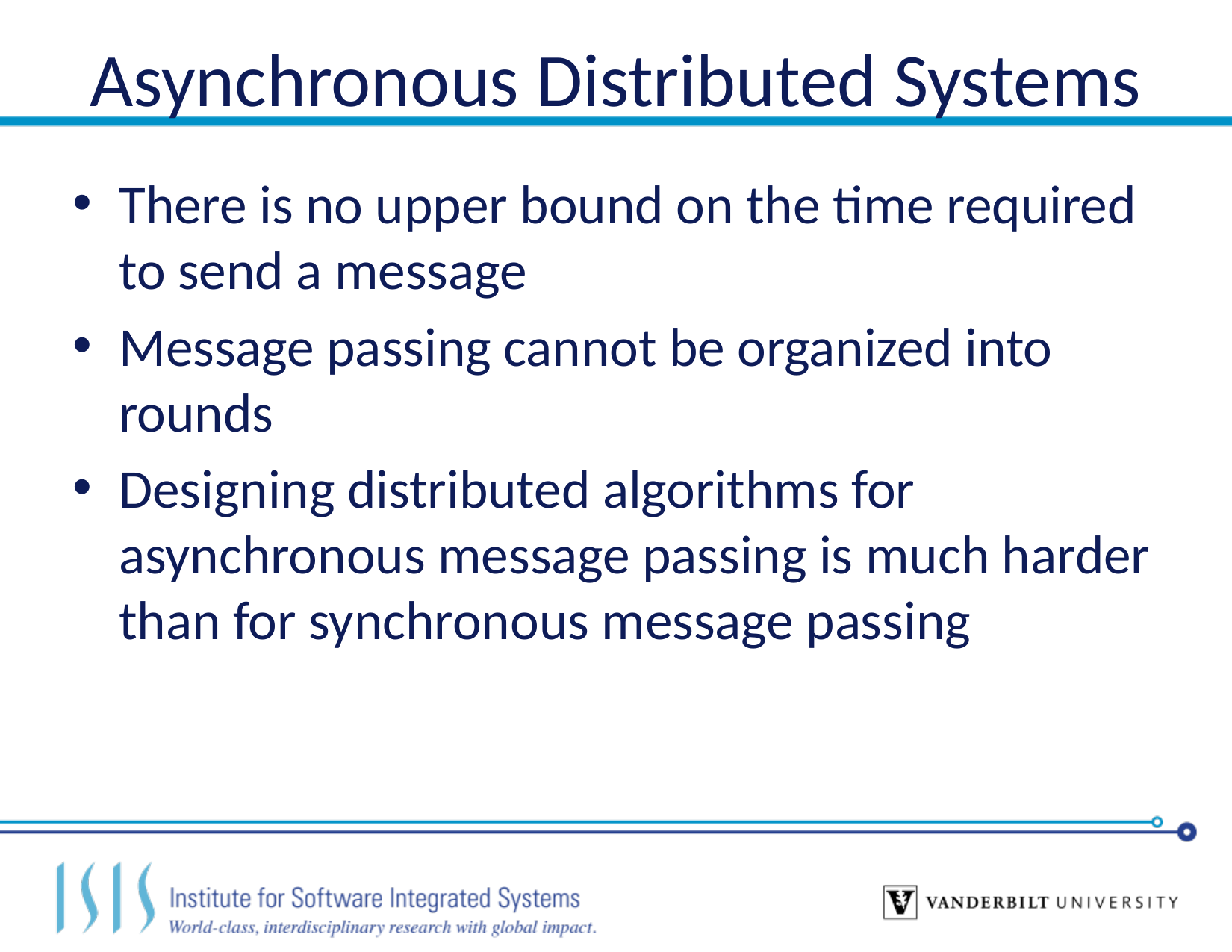

# Asynchronous Distributed Systems
There is no upper bound on the time required to send a message
Message passing cannot be organized into rounds
Designing distributed algorithms for asynchronous message passing is much harder than for synchronous message passing